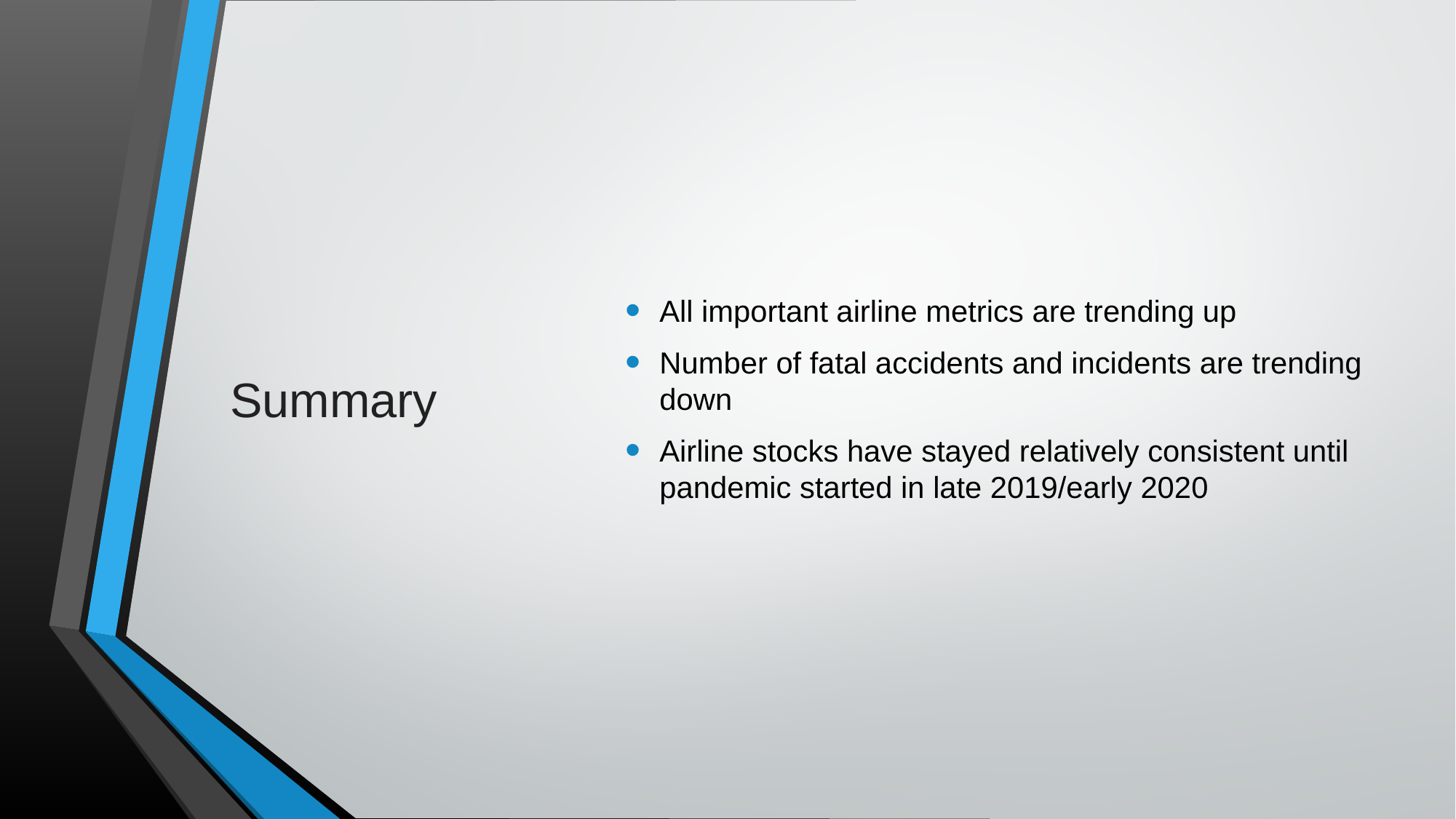

# Summary
All important airline metrics are trending up
Number of fatal accidents and incidents are trending down
Airline stocks have stayed relatively consistent until pandemic started in late 2019/early 2020